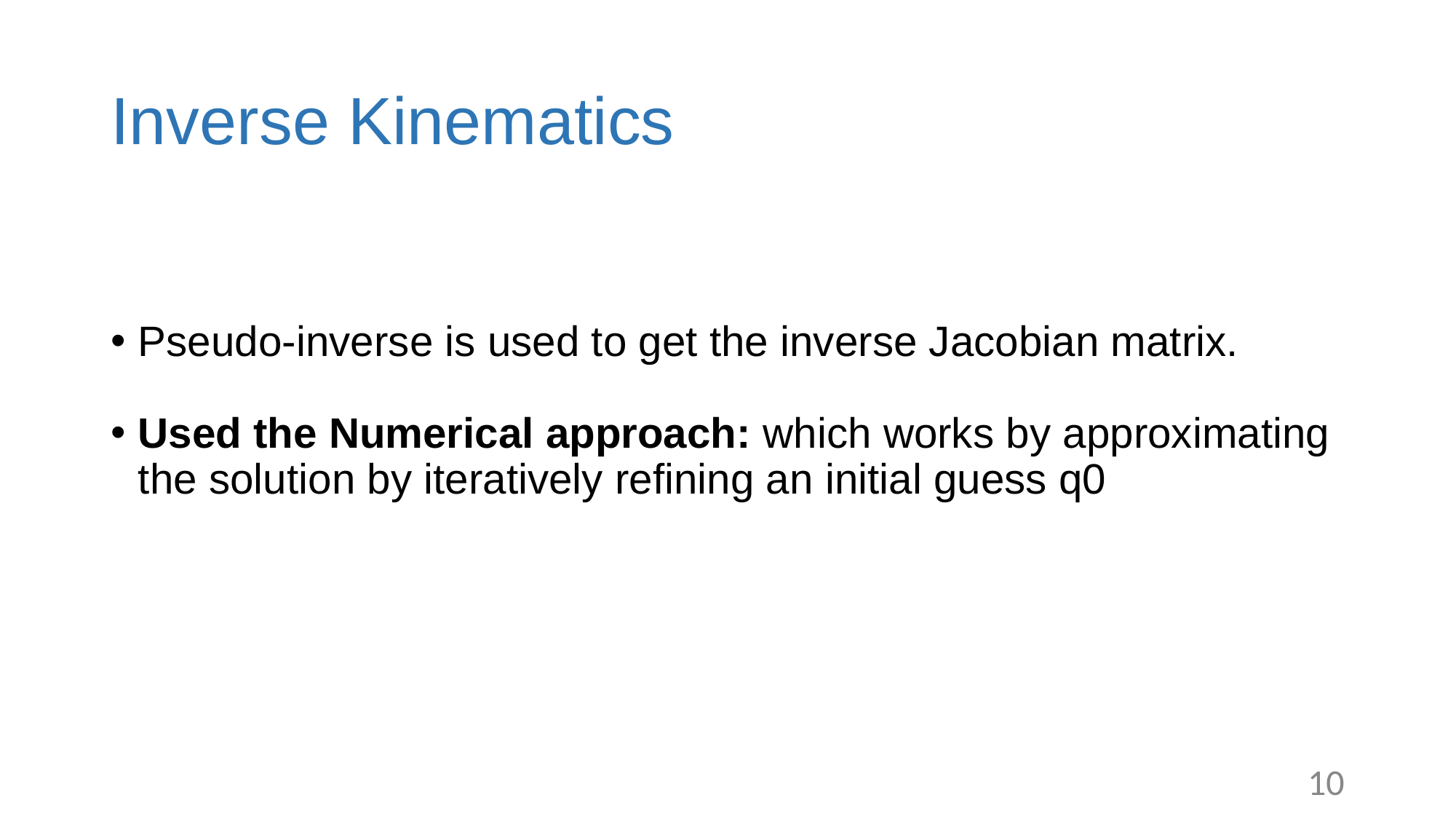

# Inverse Kinematics

Pseudo-inverse is used to get the inverse Jacobian matrix.

Used the Numerical approach: which works by approximating the solution by iteratively refining an initial guess q0

10